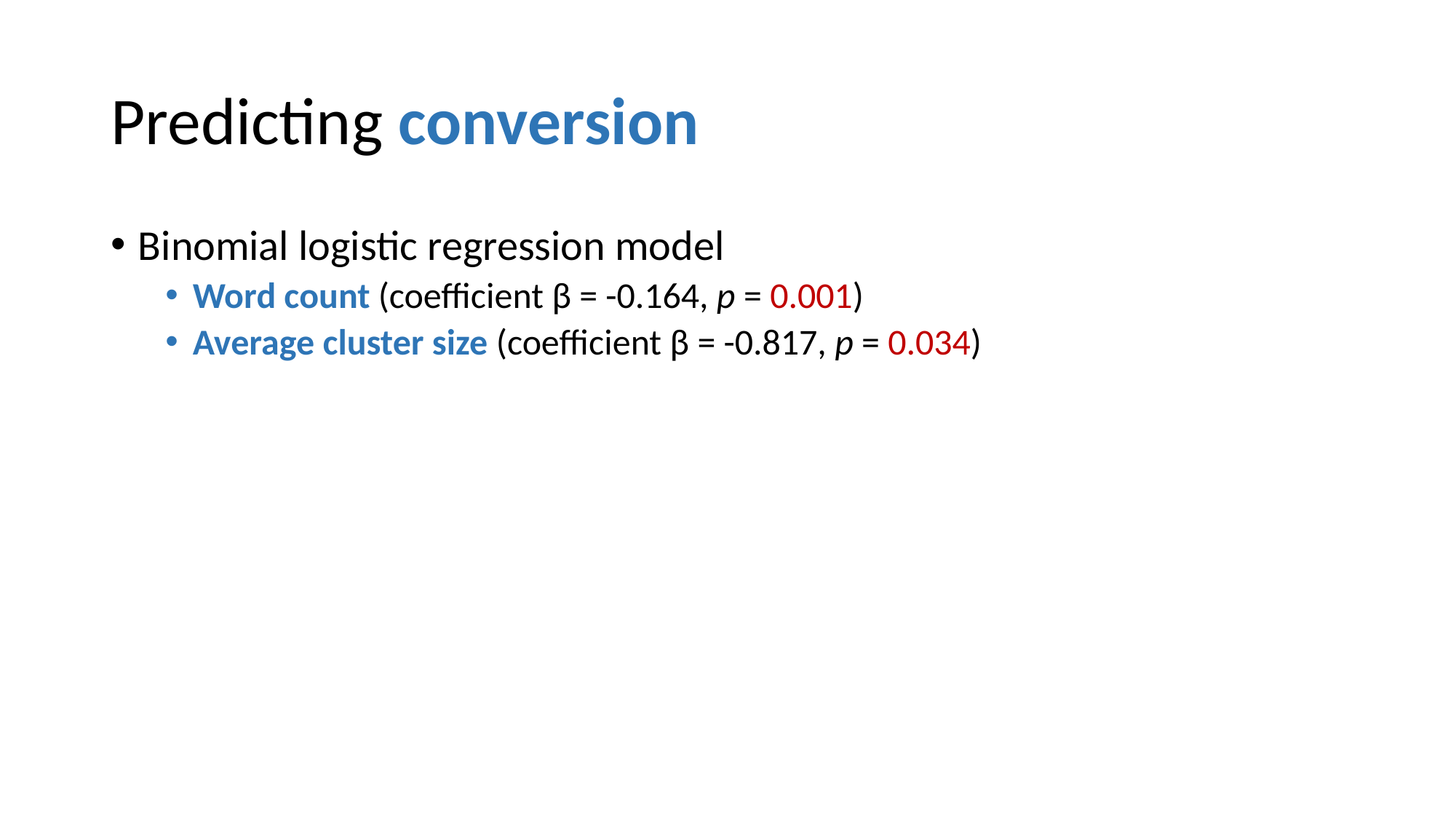

# Predicting conversion
Binomial logistic regression model
Word count (coefficient β = -0.164, p = 0.001)
Average cluster size (coefficient β = -0.817, p = 0.034)